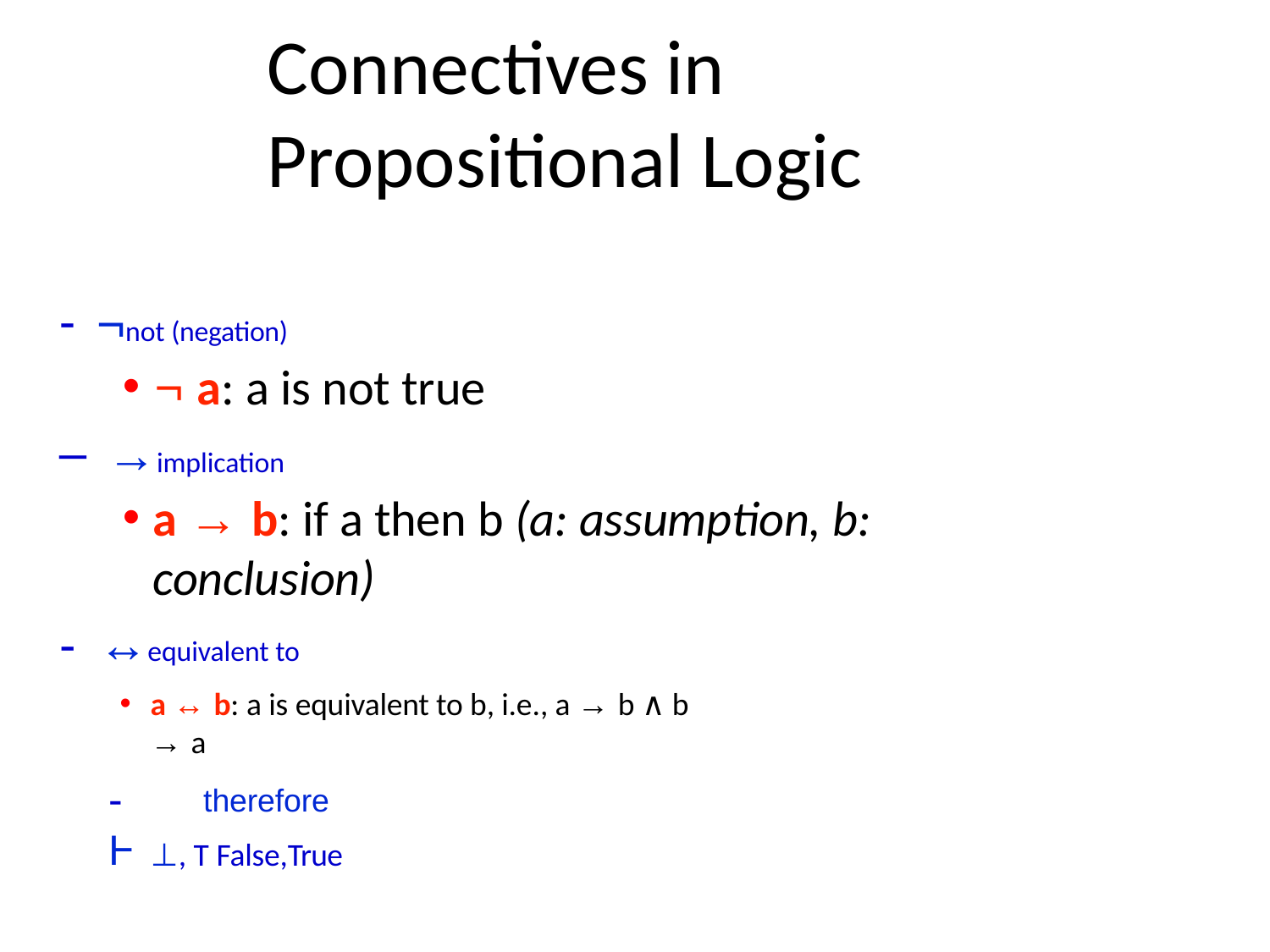

# Connectives in Propositional Logic
¬not (negation)
¬ a: a is not true
→	implication
a → b: if a then b (a: assumption, b: conclusion)
-	↔equivalent to
a ↔ b: a is equivalent to b, i.e., a → b ∧ b → a
-	Ⱶ
therefore
	⊥, T False,True